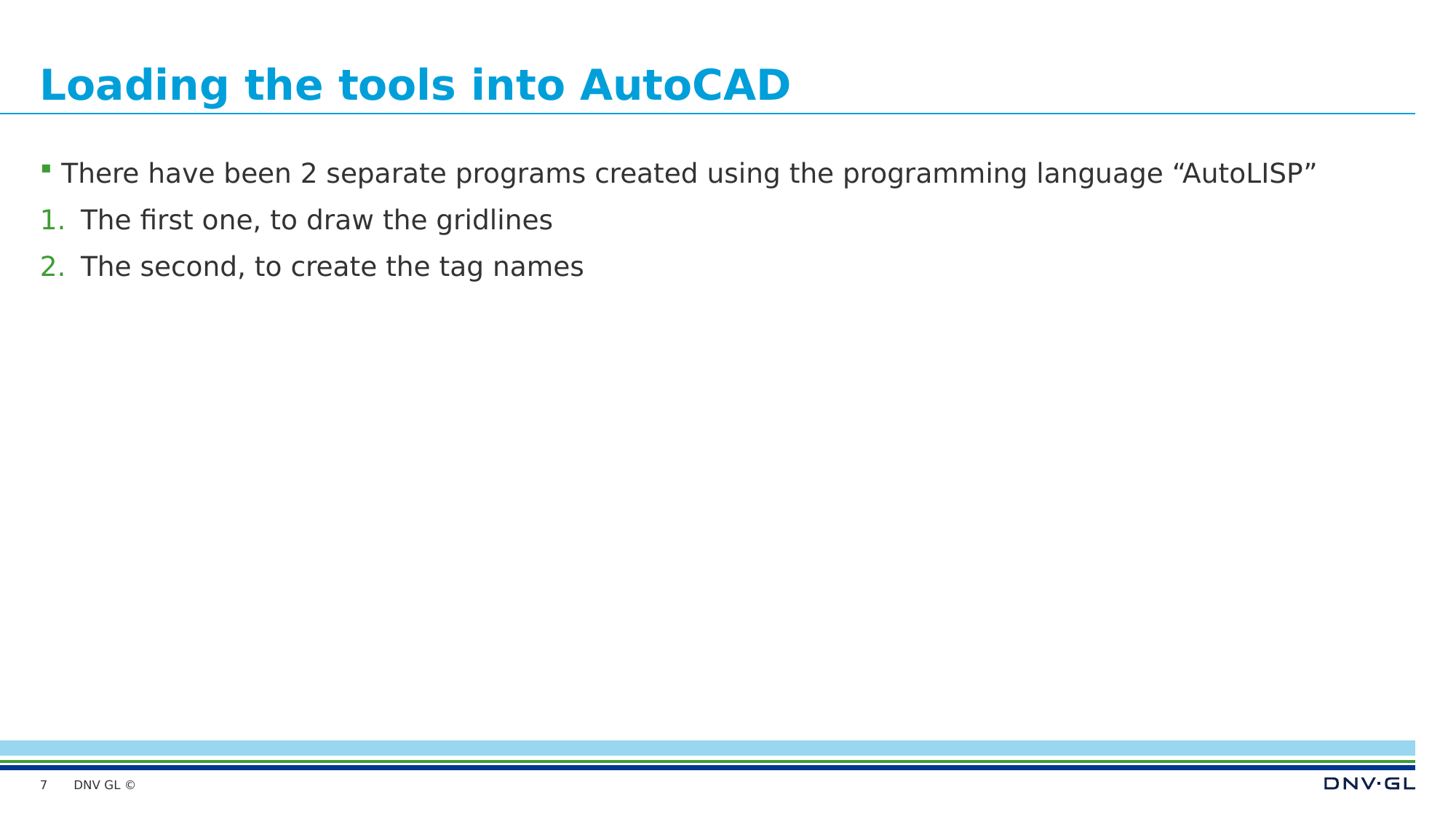

# Loading the tools into AutoCAD
There have been 2 separate programs created using the programming language “AutoLISP”
The first one, to draw the gridlines
The second, to create the tag names

7